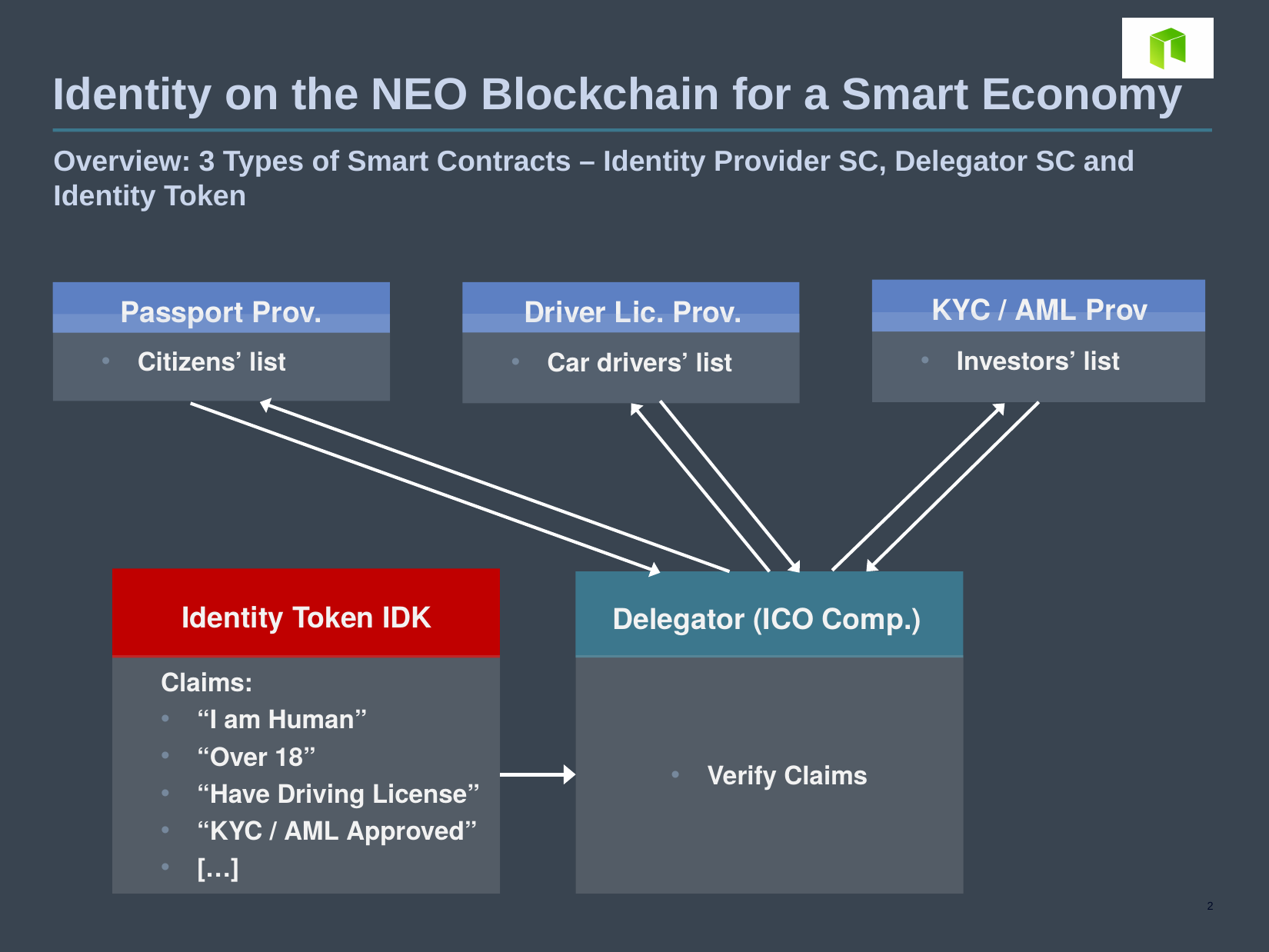

# Identity on the NEO Blockchain for a Smart Economy
Overview: 3 Types of Smart Contracts – Identity Provider SC, Delegator SC and Identity Token
 KYC / AML Prov
Investors’ list
Passport Prov.
Citizens’ list
 Driver Lic. Prov.
Car drivers’ list
      Identity Token IDK

Claims:
“I am Human”
“Over 18”
“Have Driving License”
“KYC / AML Approved”
[…]

  Delegator (ICO Comp.)

Verify Claims

2